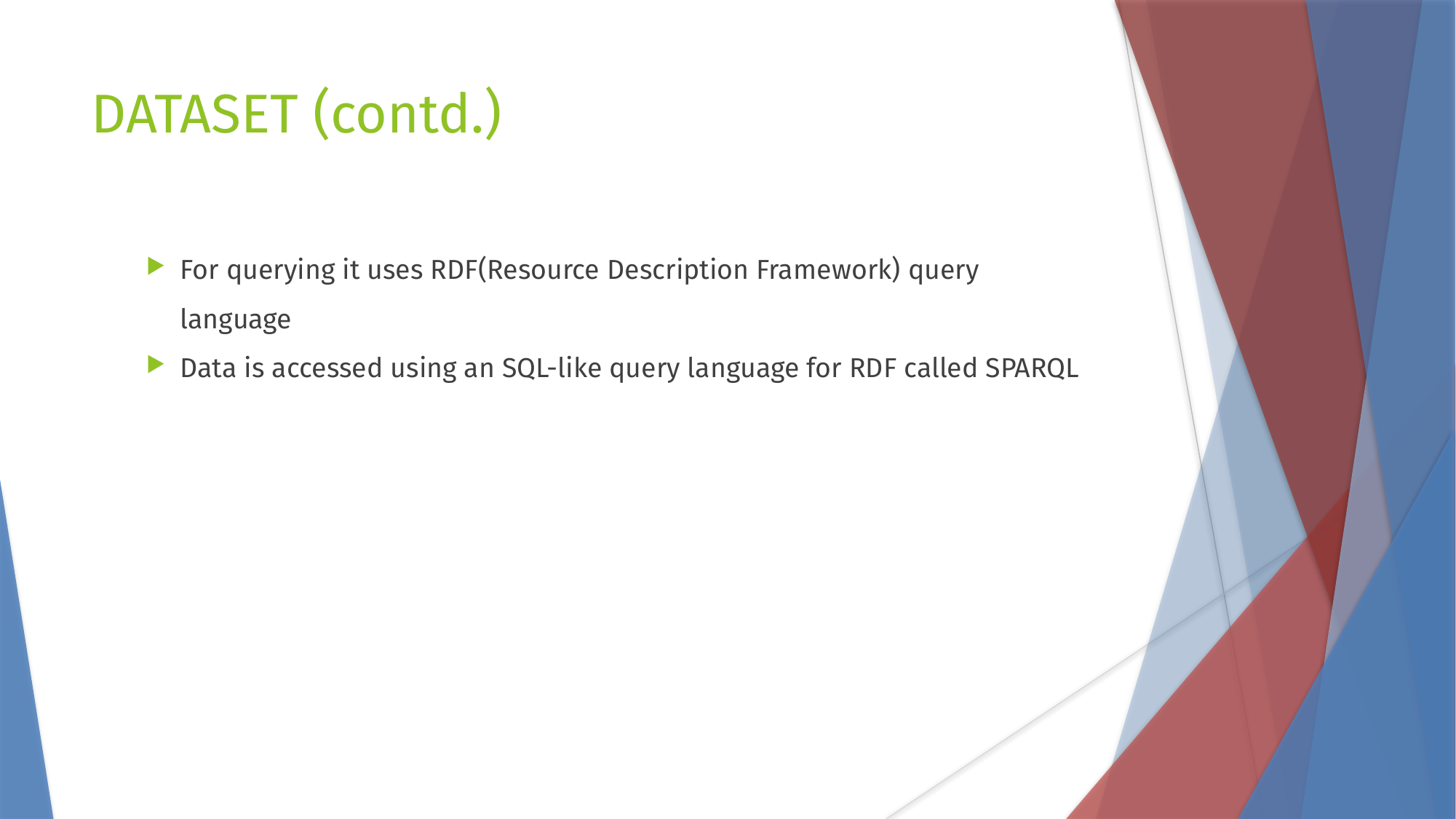

DATASET (contd.)
For querying it uses RDF(Resource Description Framework) query language
Data is accessed using an SQL-like query language for RDF called SPARQL